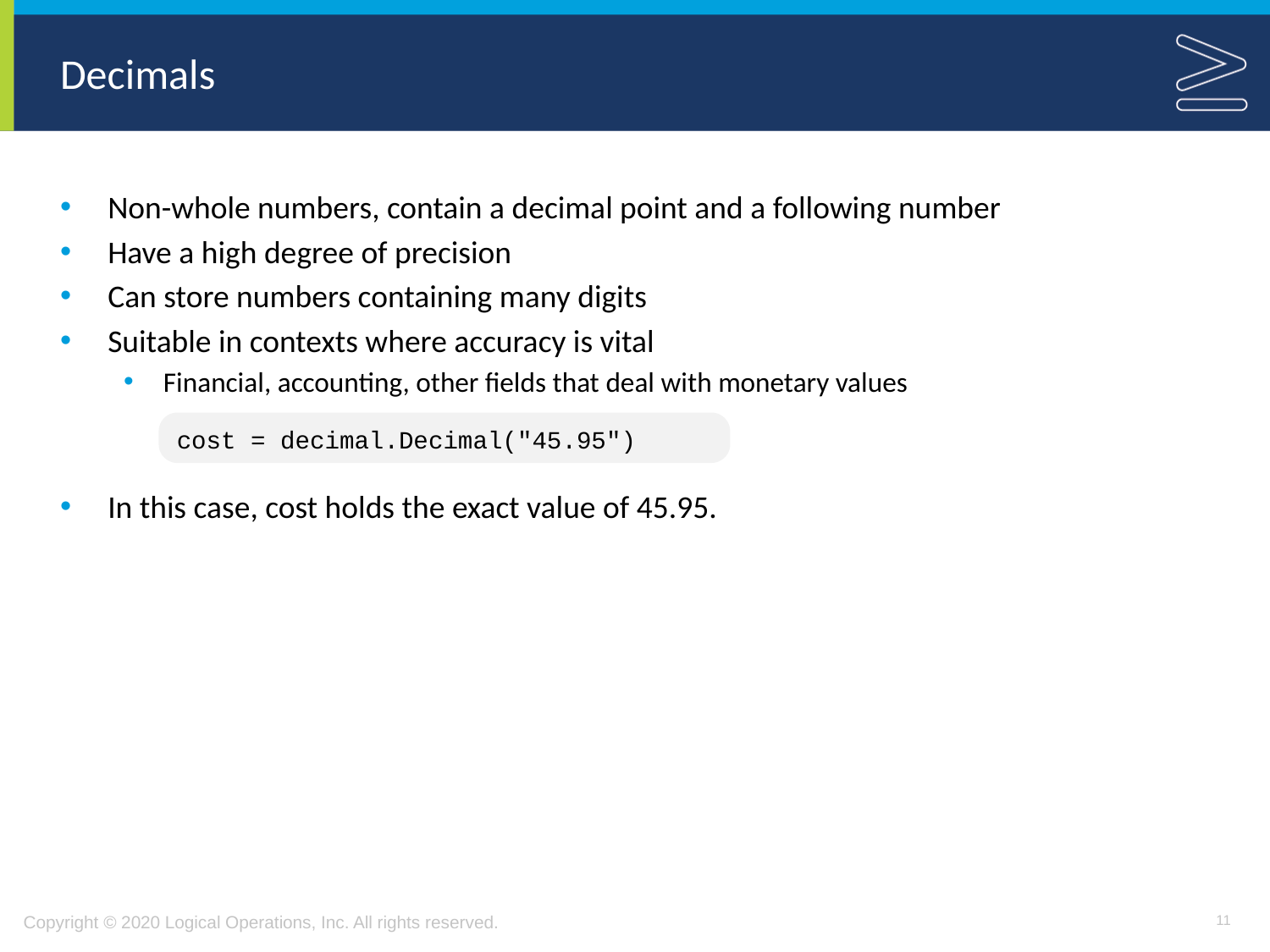

# Decimals
Non-whole numbers, contain a decimal point and a following number
Have a high degree of precision
Can store numbers containing many digits
Suitable in contexts where accuracy is vital
Financial, accounting, other fields that deal with monetary values

In this case, cost holds the exact value of 45.95.
cost = decimal.Decimal("45.95")
11